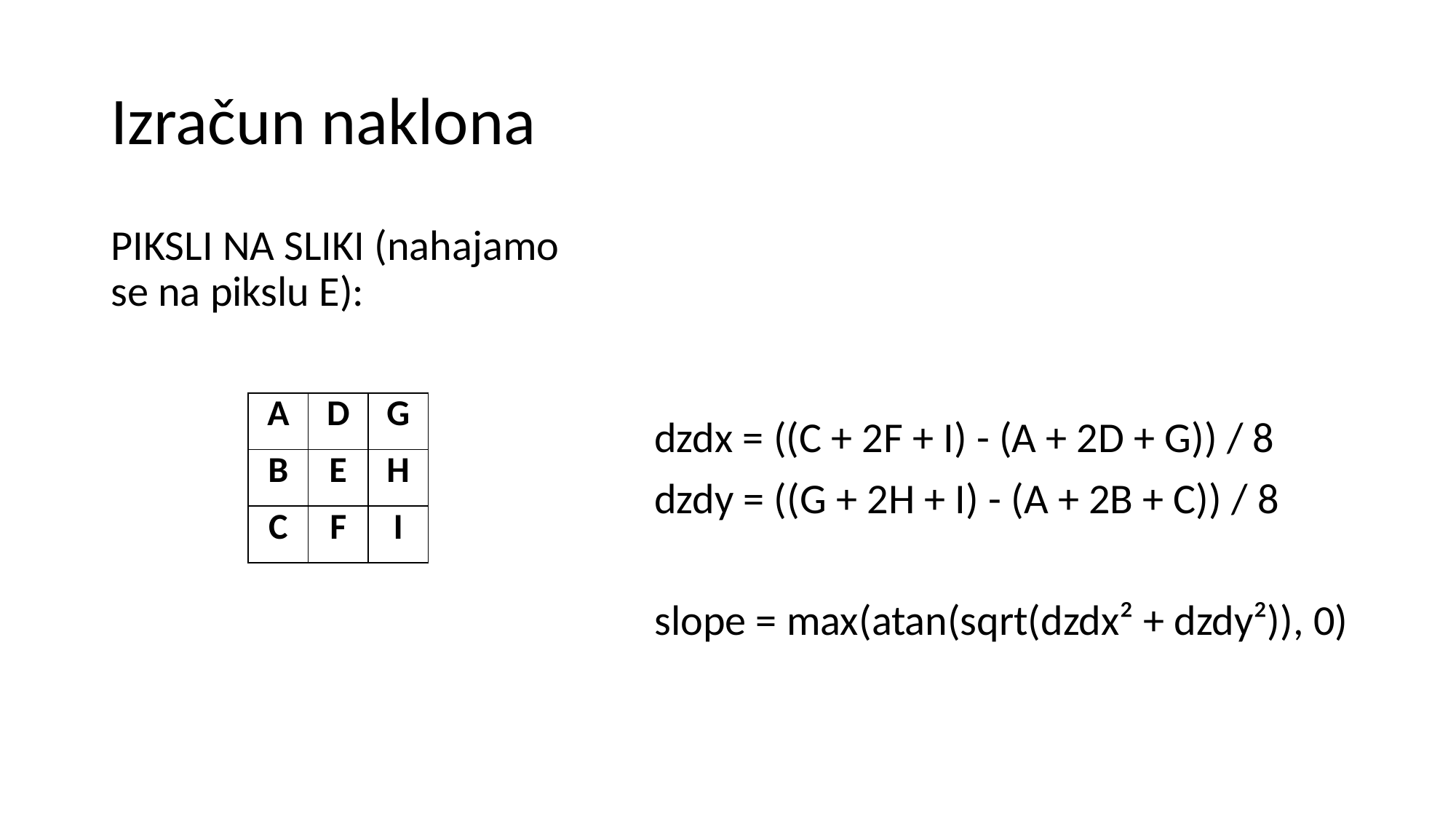

# Izračun naklona
PIKSLI NA SLIKI (nahajamo se na pikslu E):

| A | D | G |
| --- | --- | --- |
| B | E | H |
| C | F | I |
dzdx = ((C + 2F + I) - (A + 2D + G)) / 8
dzdy = ((G + 2H + I) - (A + 2B + C)) / 8

slope = max(atan(sqrt(dzdx² + dzdy²)), 0)